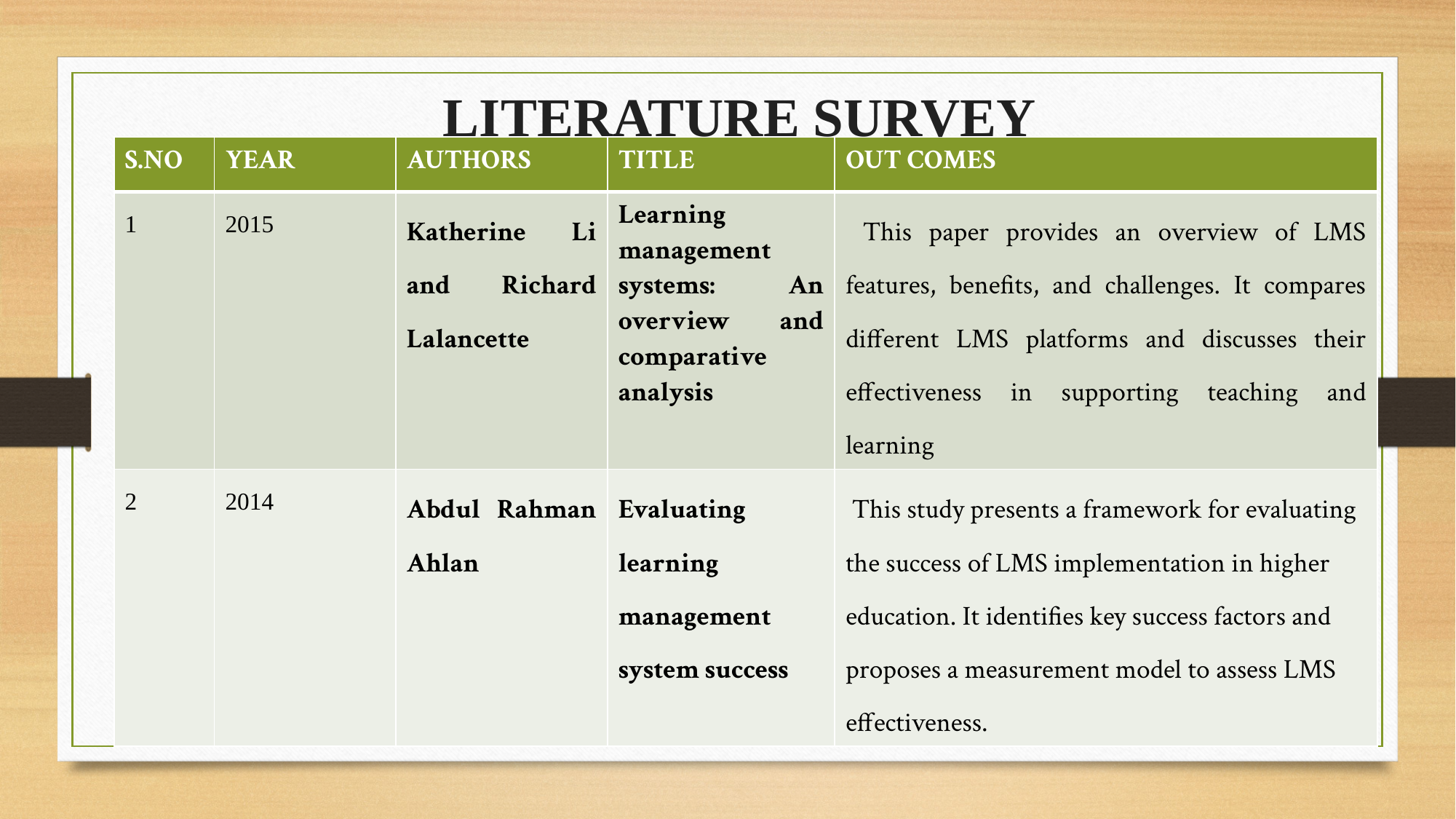

LITERATURE SURVEY
| S.NO | YEAR | AUTHORS | TITLE | OUT COMES |
| --- | --- | --- | --- | --- |
| 1 | 2015 | Katherine Li and Richard Lalancette | Learning management systems: An overview and comparative analysis | This paper provides an overview of LMS features, benefits, and challenges. It compares different LMS platforms and discusses their effectiveness in supporting teaching and learning |
| 2 | 2014 | Abdul Rahman Ahlan | Evaluating learning management system success | This study presents a framework for evaluating the success of LMS implementation in higher education. It identifies key success factors and proposes a measurement model to assess LMS effectiveness. |